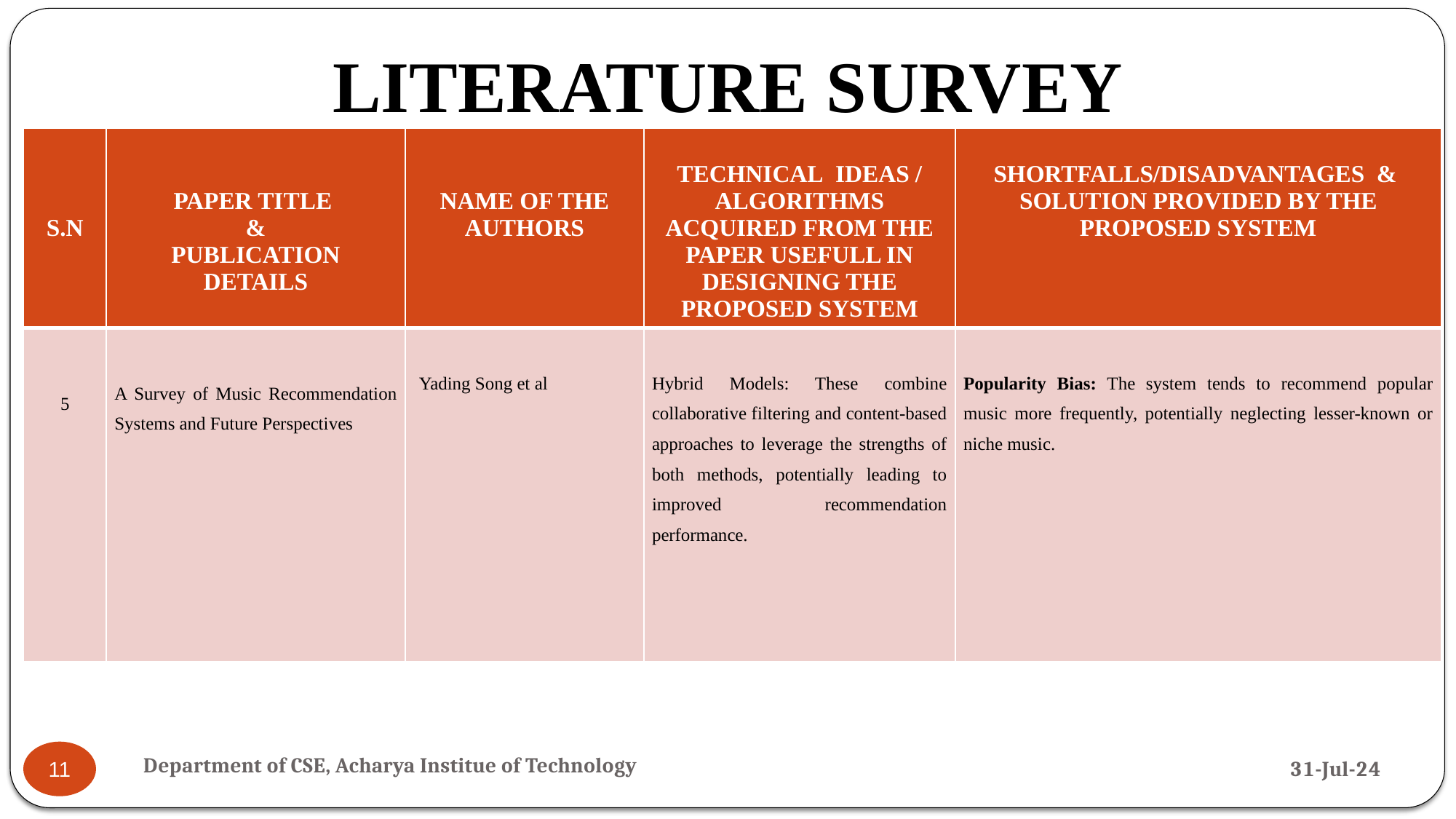

# LITERATURE SURVEY
| S.N | PAPER TITLE  & PUBLICATION DETAILS | NAME OF THE AUTHORS | TECHNICAL  IDEAS / ALGORITHMS ACQUIRED FROM THE PAPER USEFULL IN DESIGNING THE PROPOSED SYSTEM | SHORTFALLS/DISADVANTAGES  &  SOLUTION PROVIDED BY THE PROPOSED SYSTEM |
| --- | --- | --- | --- | --- |
| 5 | A Survey of Music Recommendation Systems and Future Perspectives | Yading Song et al | Hybrid Models: These combine collaborative filtering and content-based approaches to leverage the strengths of both methods, potentially leading to improved recommendation performance. | Popularity Bias: The system tends to recommend popular music more frequently, potentially neglecting lesser-known or niche music. |
Department of CSE, Acharya Institue of Technology
31-Jul-24
11